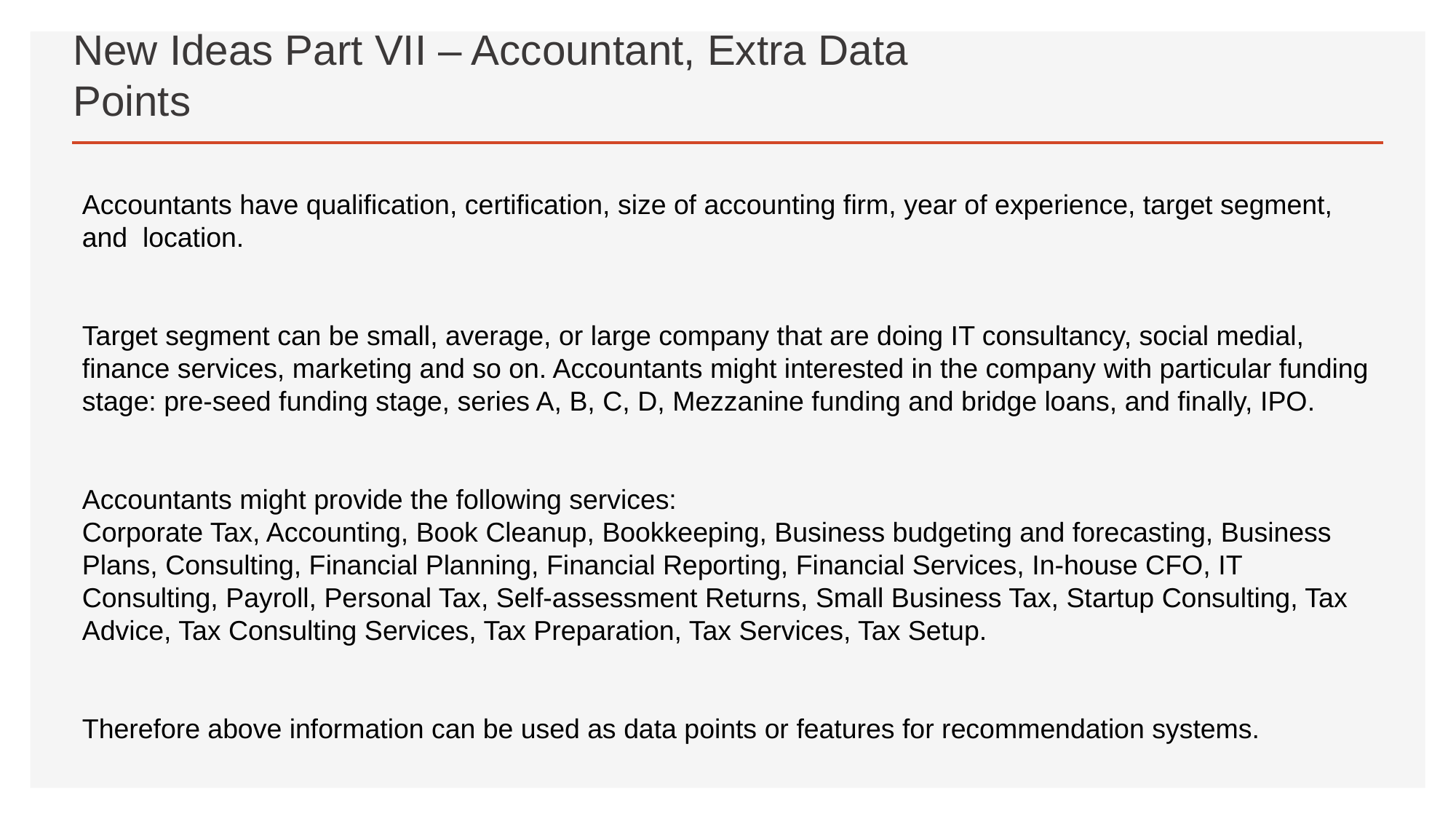

# New Ideas Part VII – Accountant, Extra Data Points

Accountants have qualification, certification, size of accounting firm, year of experience, target segment, and  location.

Target segment can be small, average, or large company that are doing IT consultancy, social medial, finance services, marketing and so on. Accountants might interested in the company with particular funding stage: pre-seed funding stage, series A, B, C, D, Mezzanine funding and bridge loans, and finally, IPO.

Accountants might provide the following services:
Corporate Tax, Accounting, Book Cleanup, Bookkeeping, Business budgeting and forecasting, Business Plans, Consulting, Financial Planning, Financial Reporting, Financial Services, In-house CFO, IT Consulting, Payroll, Personal Tax, Self-assessment Returns, Small Business Tax, Startup Consulting, Tax Advice, Tax Consulting Services, Tax Preparation, Tax Services, Tax Setup.

Therefore above information can be used as data points or features for recommendation systems.